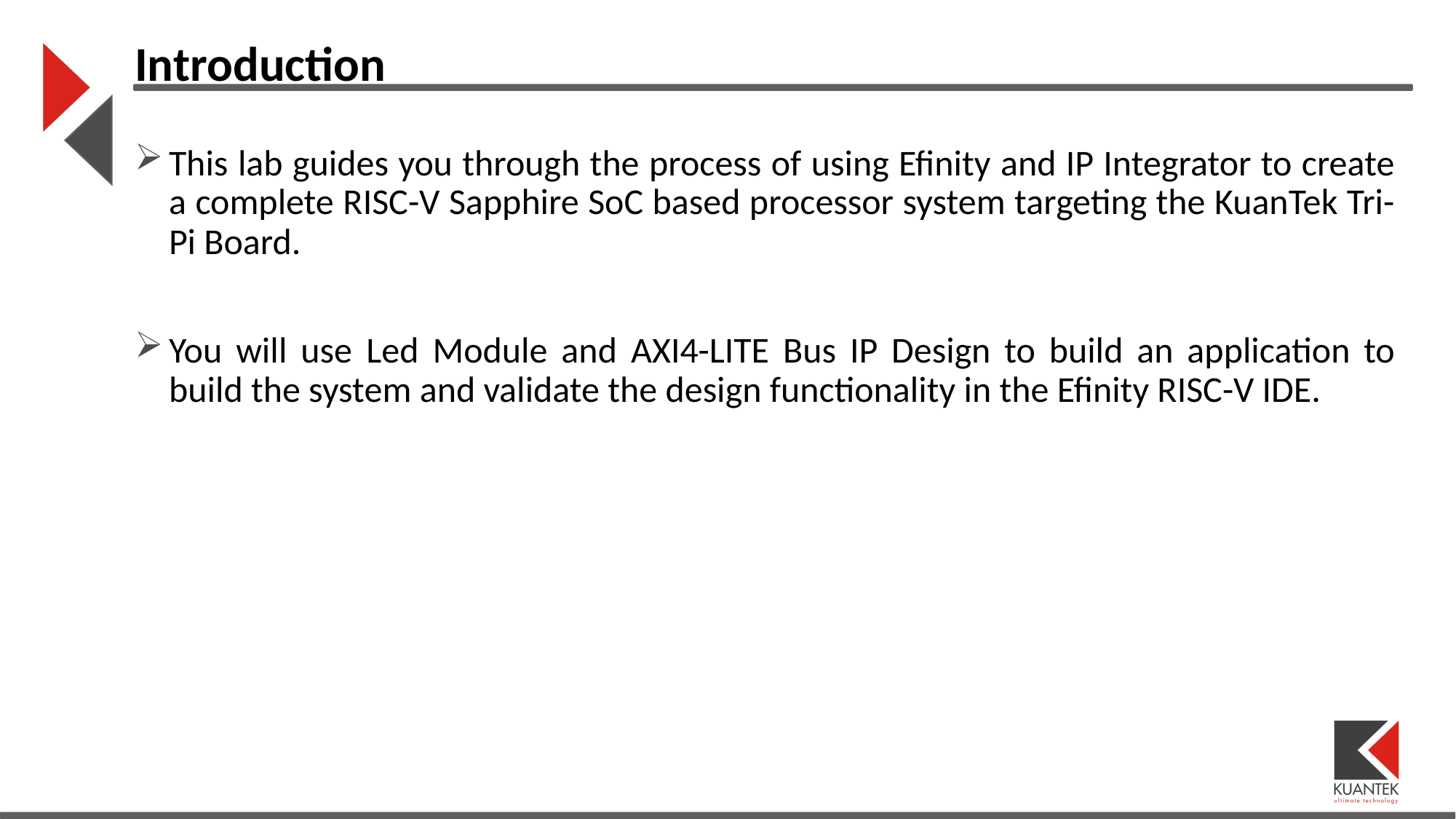

Introduction
This lab guides you through the process of using Efinity and IP Integrator to create a complete RISC-V Sapphire SoC based processor system targeting the KuanTek Tri-Pi Board.

You will use Led Module and AXI4-LITE Bus IP Design to build an application to build the system and validate the design functionality in the Efinity RISC-V IDE.